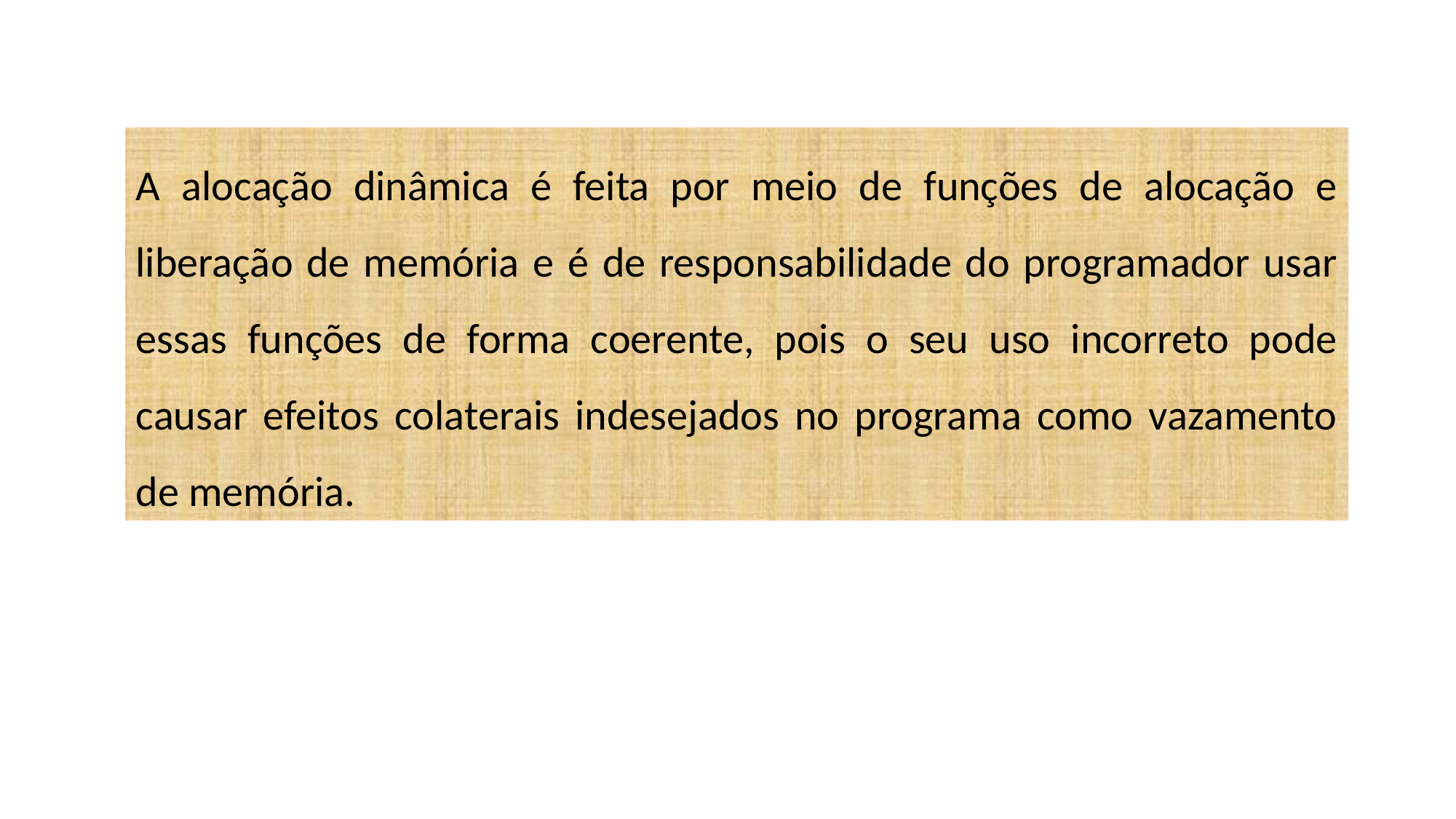

A alocação dinâmica é feita por meio de funções de alocação e liberação de memória e é de responsabilidade do programador usar essas funções de forma coerente, pois o seu uso incorreto pode causar efeitos colaterais indesejados no programa como vazamento de memória.